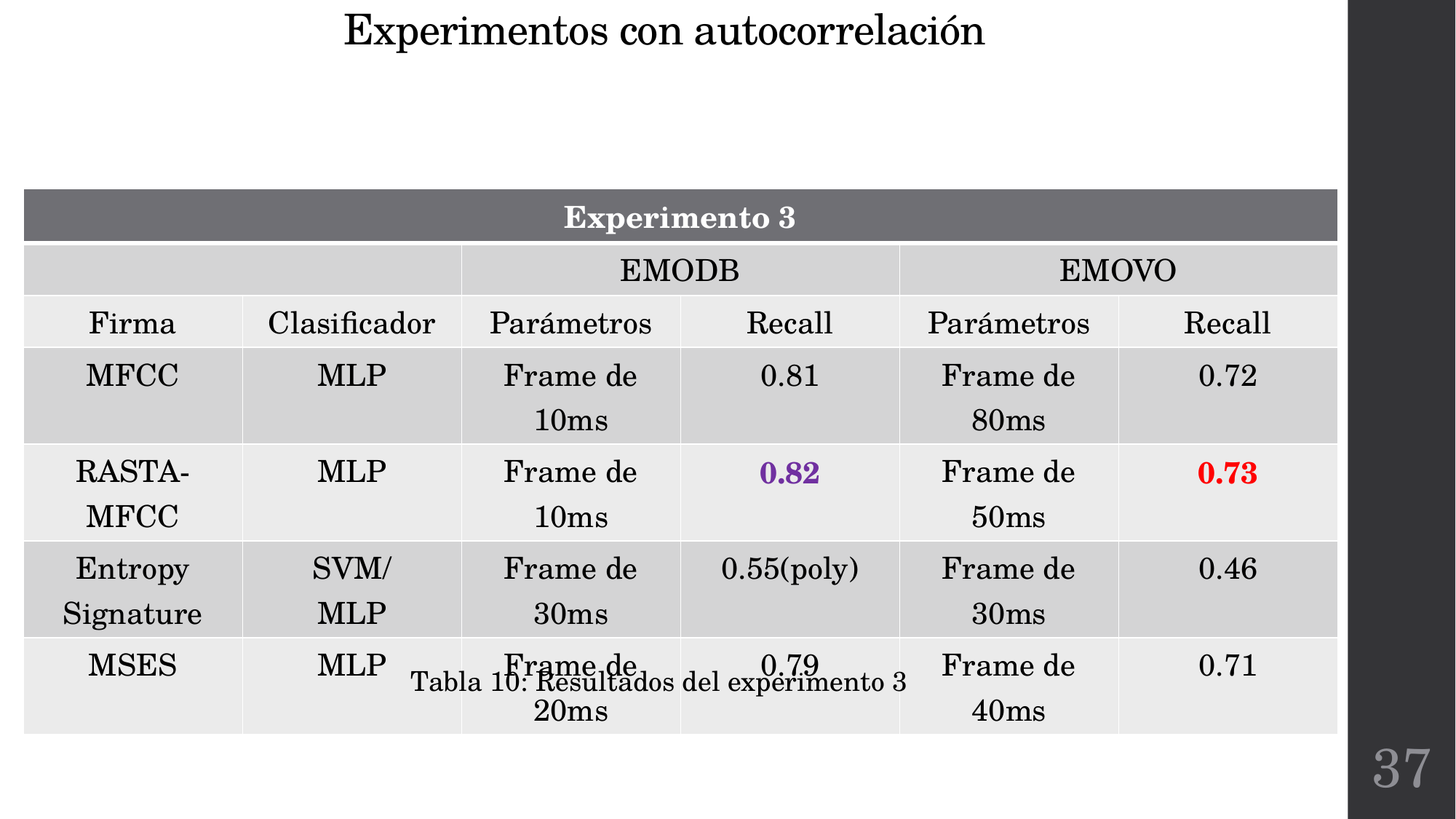

Experimentos con autocorrelación
| Experimento 3 |  |  |  |  |  |
| --- | --- | --- | --- | --- | --- |
|  |  | EMODB |  | EMOVO |  |
| Firma | Clasificador | Parámetros | Recall | Parámetros | Recall |
| MFCC | MLP | Frame de 10ms | 0.81 | Frame de 80ms | 0.72 |
| RASTA-MFCC | MLP | Frame de 10ms | 0.82 | Frame de 50ms | 0.73 |
| Entropy Signature | SVM/ MLP | Frame de 30ms | 0.55(poly) | Frame de 30ms | 0.46 |
| MSES | MLP | Frame de 20ms | 0.79 | Frame de 40ms | 0.71 |
Tabla 10: Resultados del experimento 3
37